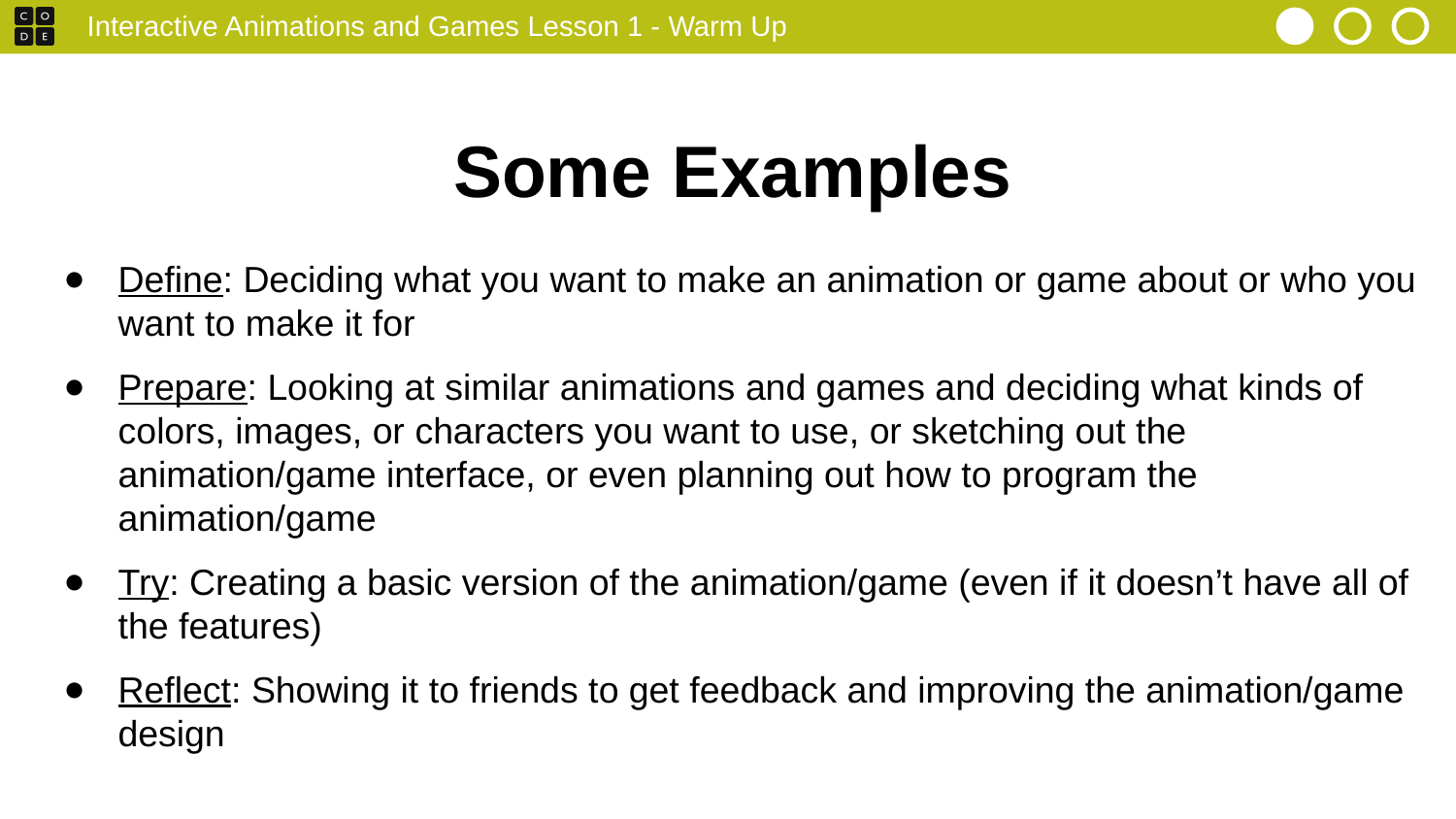

Interactive Animations and Games Lesson 1 - Warm Up
Some Examples

Define: Deciding what you want to make an animation or game about or who you want to make it for
Prepare: Looking at similar animations and games and deciding what kinds of colors, images, or characters you want to use, or sketching out the animation/game interface, or even planning out how to program the animation/game
Try: Creating a basic version of the animation/game (even if it doesn’t have all of the features)
Reflect: Showing it to friends to get feedback and improving the animation/game design